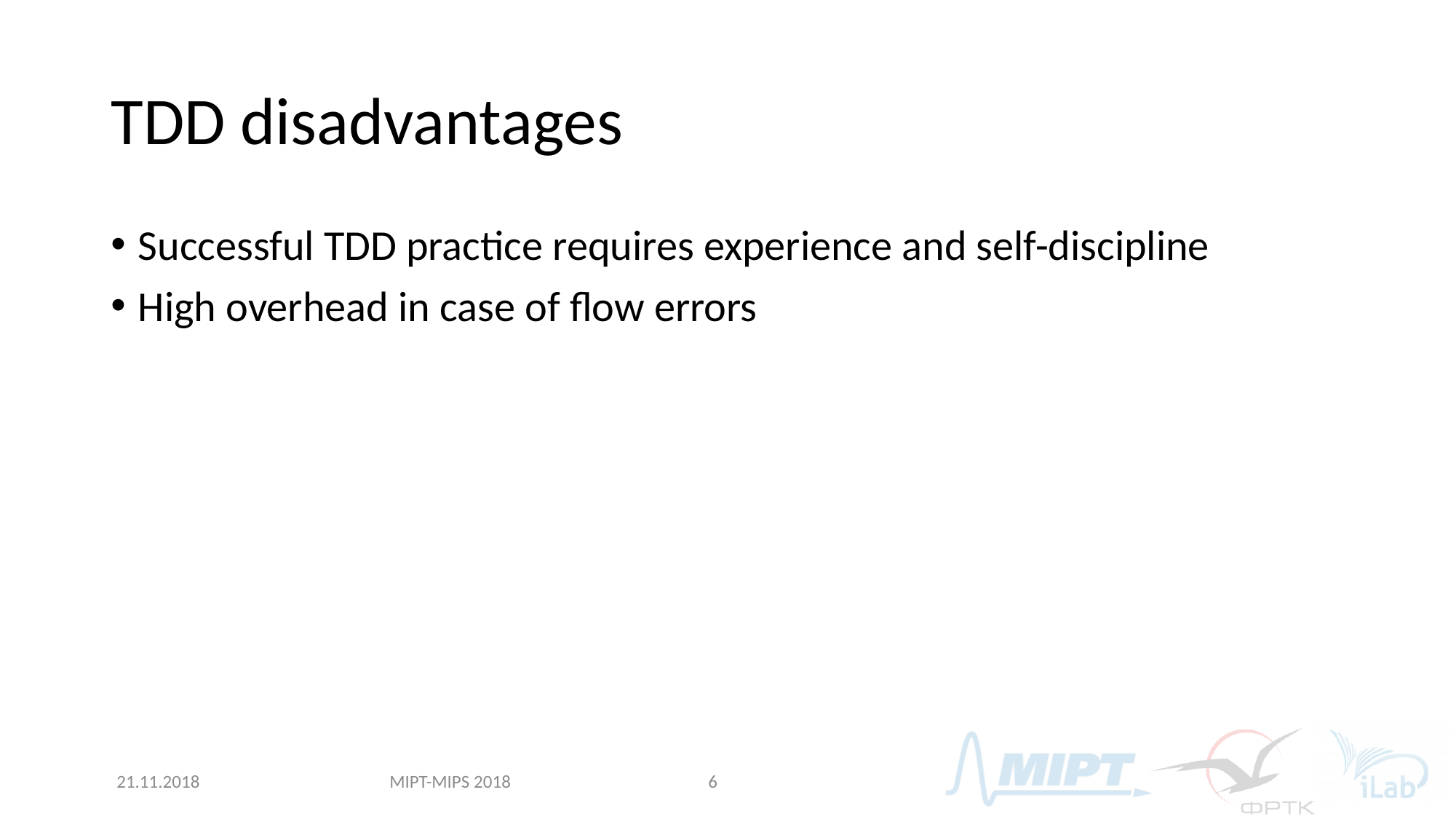

# TDD disadvantages
Successful TDD practice requires experience and self-discipline
High overhead in case of flow errors
MIPT-MIPS 2018
21.11.2018
6